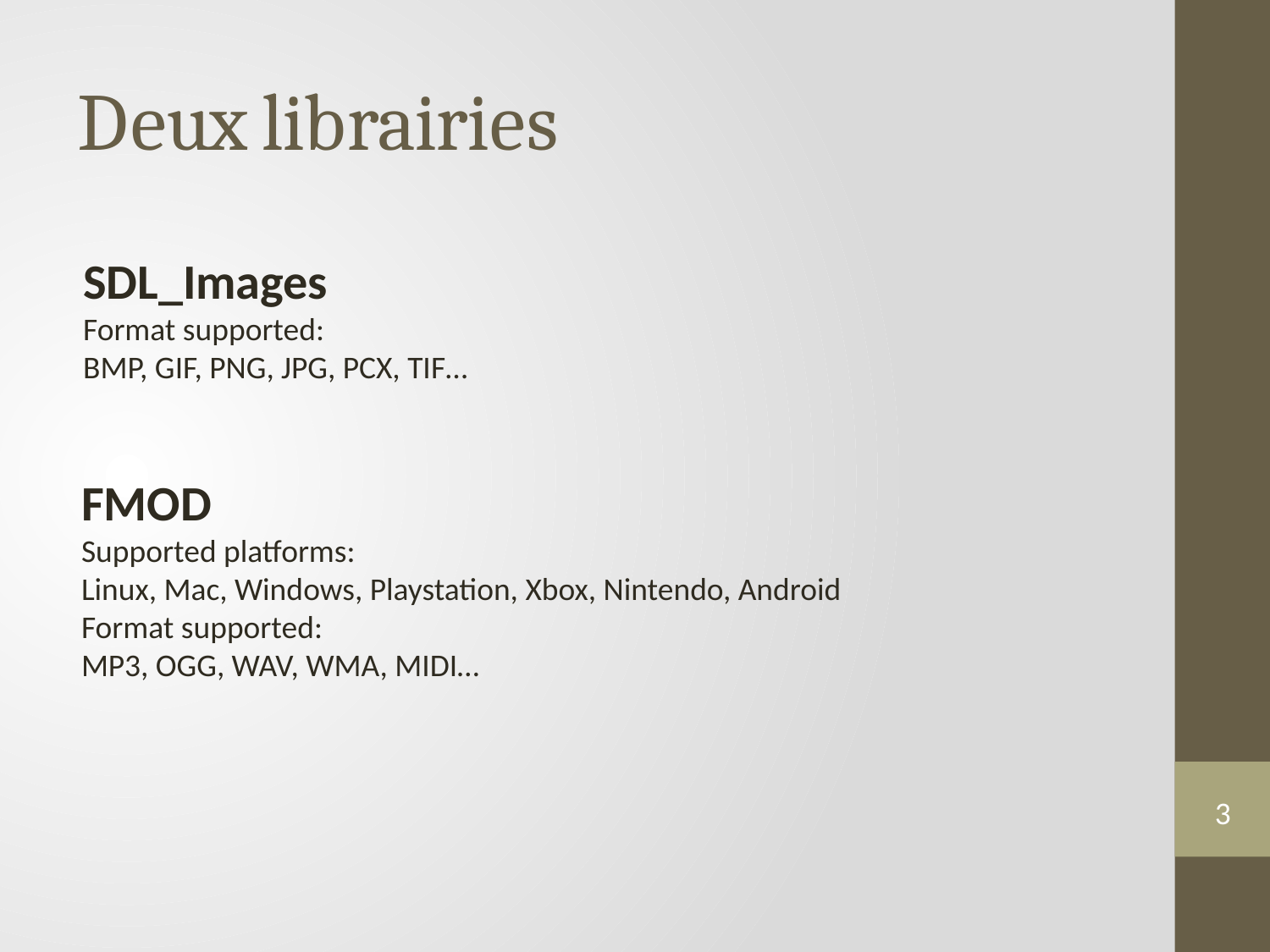

# Deux librairies
SDL_Images
Format supported:
BMP, GIF, PNG, JPG, PCX, TIF…
FMOD
Supported platforms:
Linux, Mac, Windows, Playstation, Xbox, Nintendo, Android
Format supported:
MP3, OGG, WAV, WMA, MIDI…
3